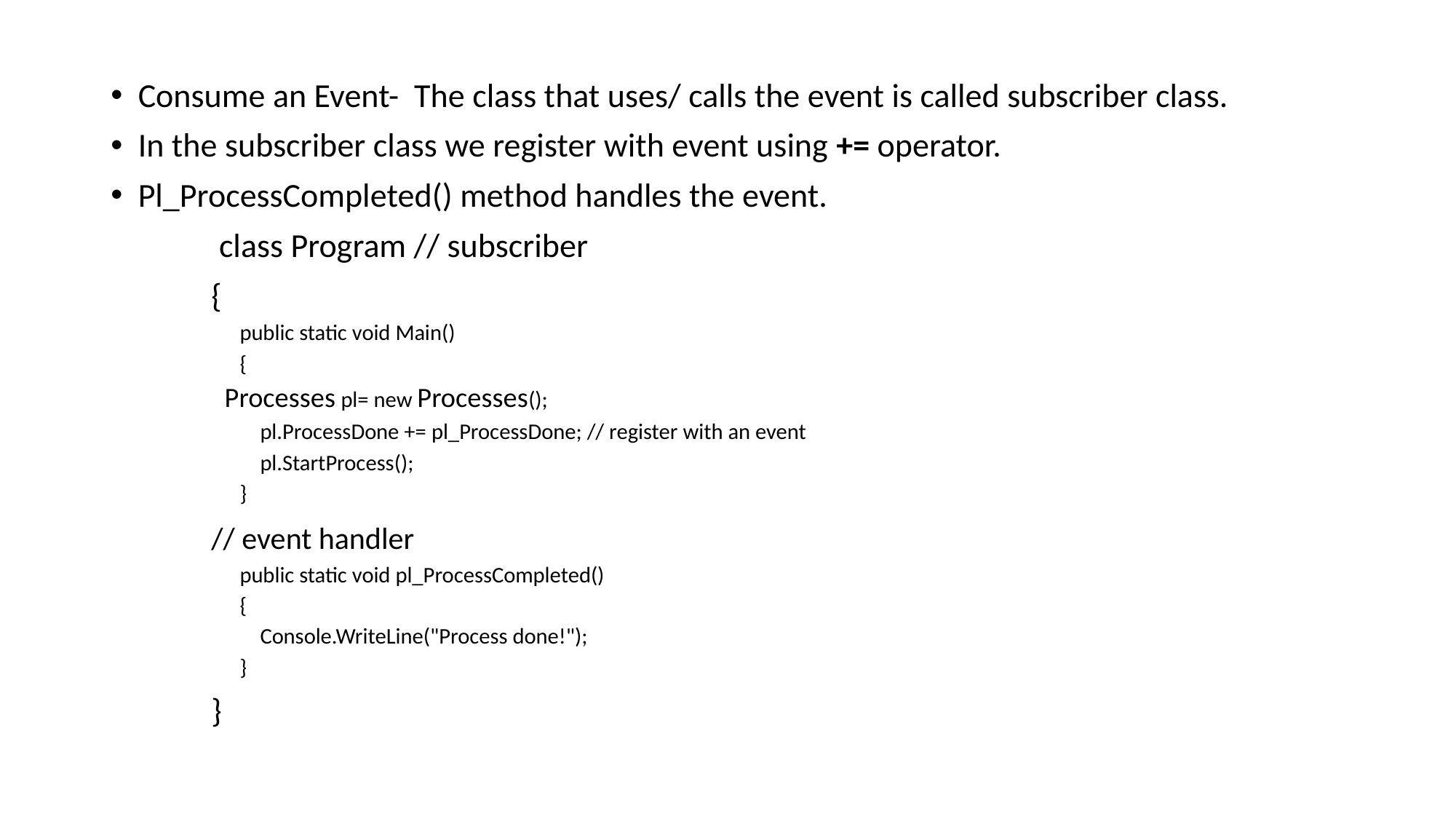

Consume an Event-  The class that uses/ calls the event is called subscriber class.
In the subscriber class we register with event using += operator.
Pl_ProcessCompleted() method handles the event.
	 class Program // subscriber
	{
    public static void Main()
    {
 Processes pl= new Processes();
        pl.ProcessDone += pl_ProcessDone; // register with an event
        pl.StartProcess();
    }
    	// event handler
    public static void pl_ProcessCompleted()
    {
        Console.WriteLine("Process done!");
    }
	}